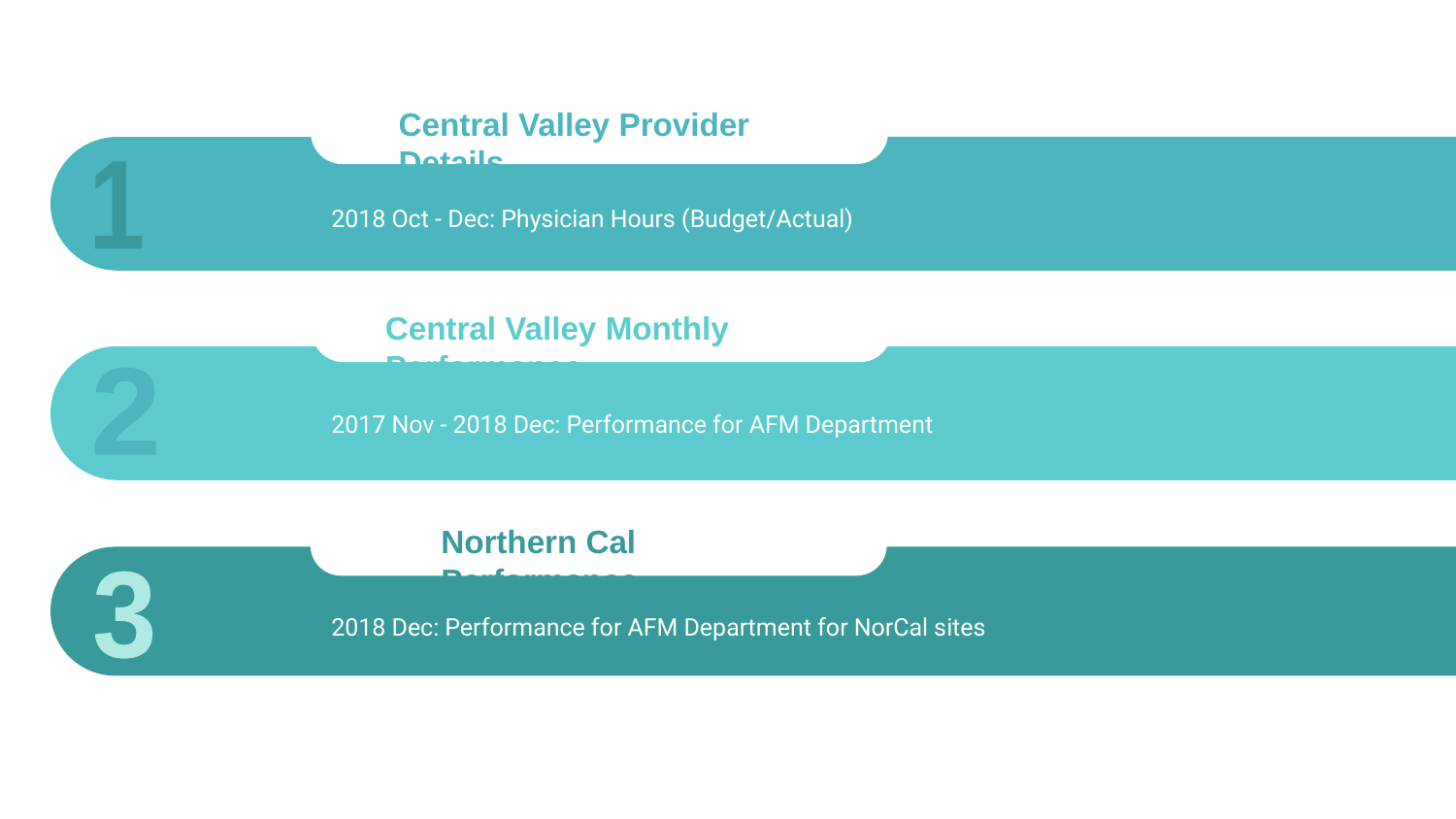

Central Valley Provider Details
1
2018 Oct - Dec: Physician Hours (Budget/Actual)

Central Valley Monthly Performance
2
2017 Nov - 2018 Dec: Performance for AFM Department

Northern Cal Performance
3
2018 Dec: Performance for AFM Department for NorCal sites